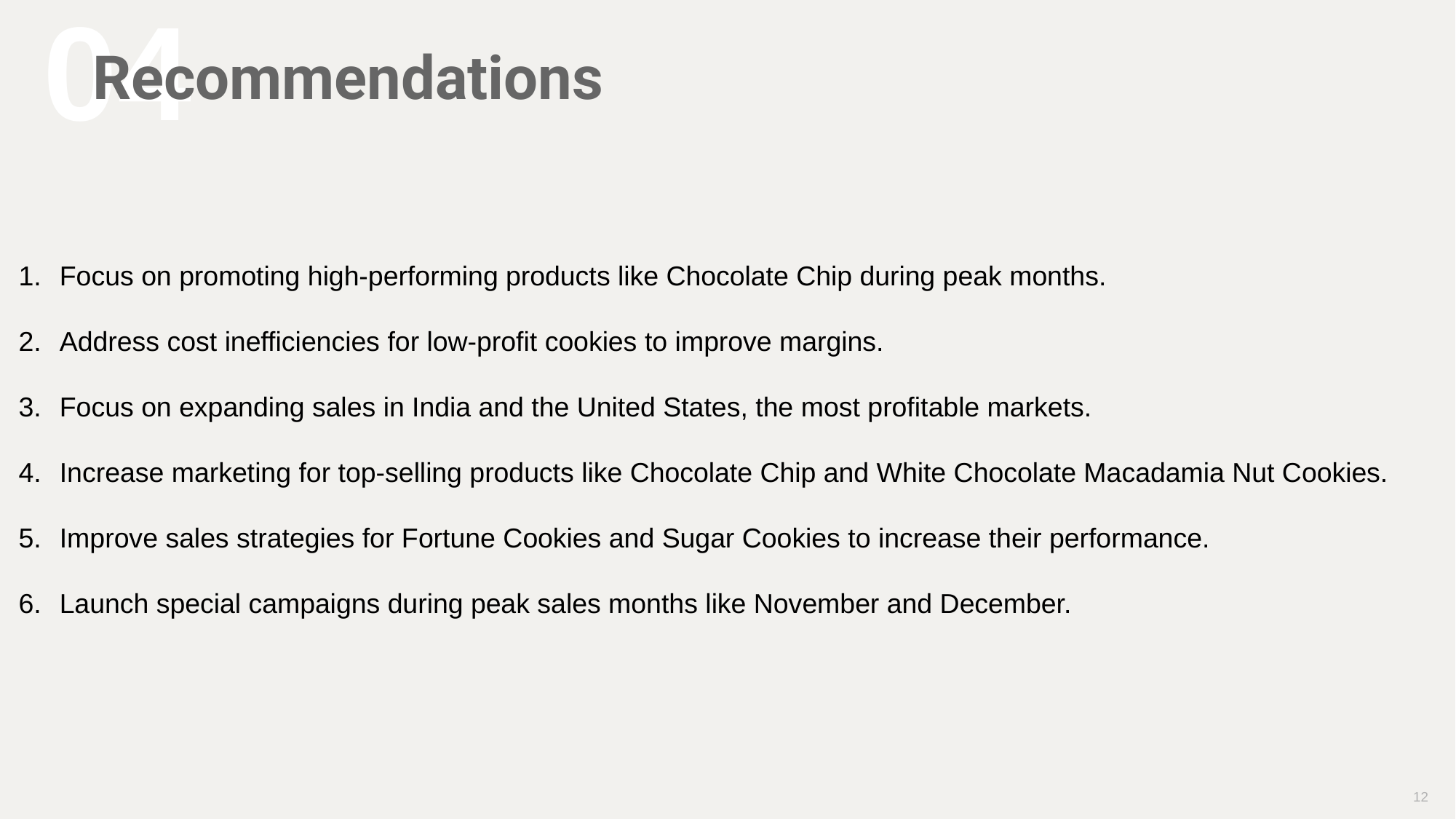

04
# Recommendations

Focus on promoting high-performing products like Chocolate Chip during peak months.
Address cost inefficiencies for low-profit cookies to improve margins.
Focus on expanding sales in India and the United States, the most profitable markets.
Increase marketing for top-selling products like Chocolate Chip and White Chocolate Macadamia Nut Cookies.
Improve sales strategies for Fortune Cookies and Sugar Cookies to increase their performance.
Launch special campaigns during peak sales months like November and December.

12